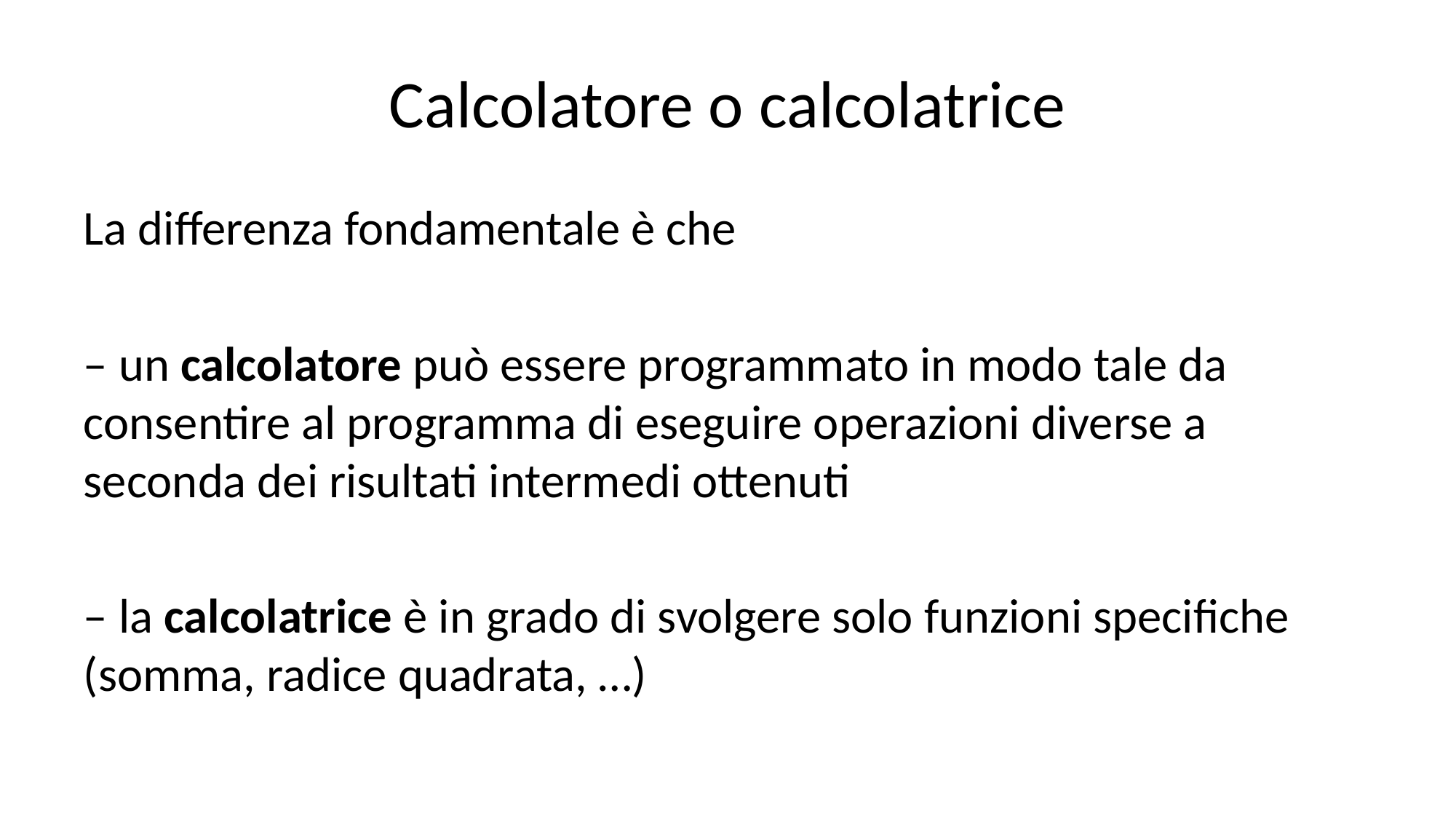

# Calcolatore o calcolatrice
La differenza fondamentale è che

– un calcolatore può essere programmato in modo tale da consentire al programma di eseguire operazioni diverse a seconda dei risultati intermedi ottenuti

– la calcolatrice è in grado di svolgere solo funzioni specifiche (somma, radice quadrata, …)